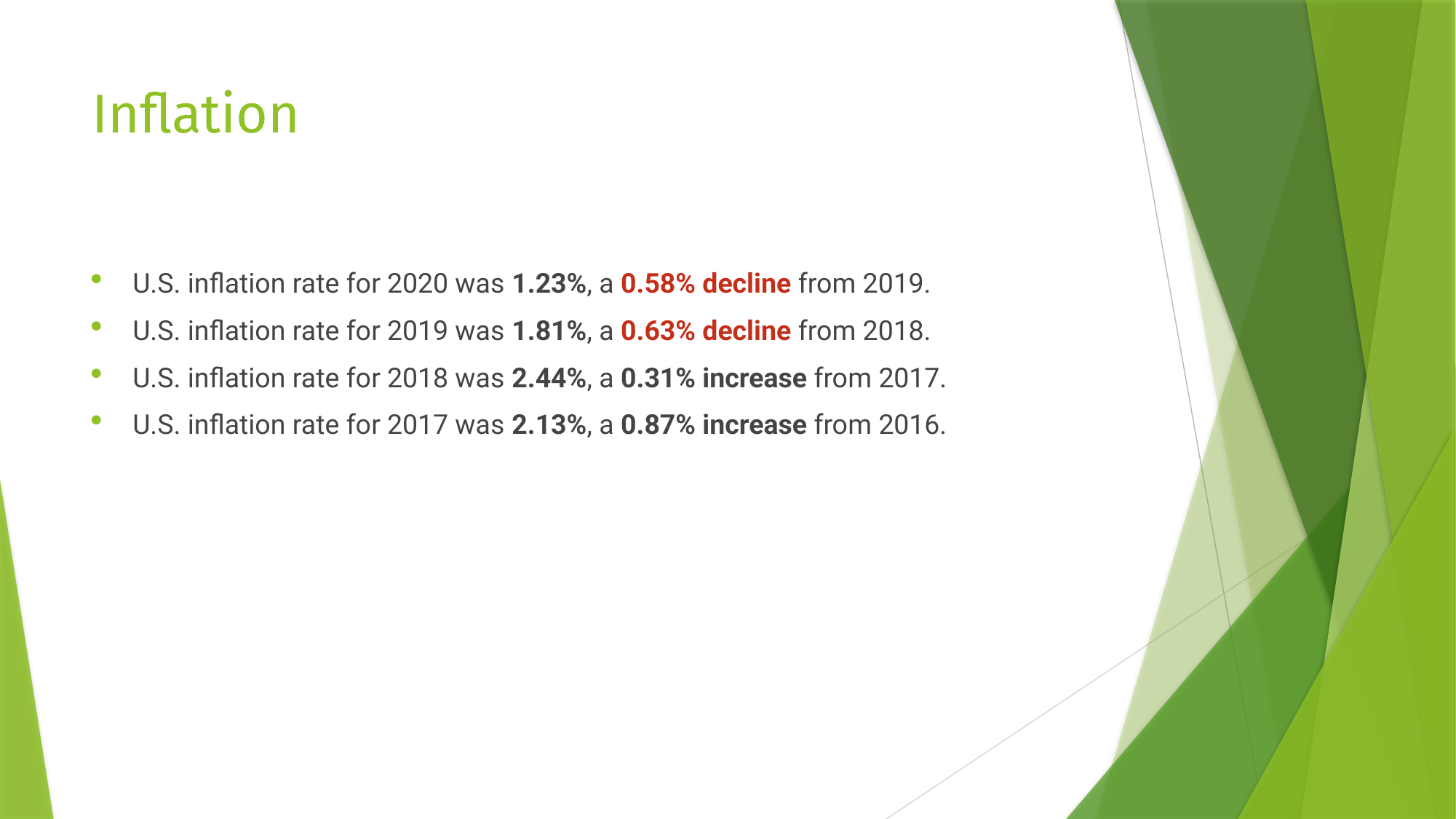

# Inflation
U.S. inflation rate for 2020 was 1.23%, a 0.58% decline from 2019.
U.S. inflation rate for 2019 was 1.81%, a 0.63% decline from 2018.
U.S. inflation rate for 2018 was 2.44%, a 0.31% increase from 2017.
U.S. inflation rate for 2017 was 2.13%, a 0.87% increase from 2016.